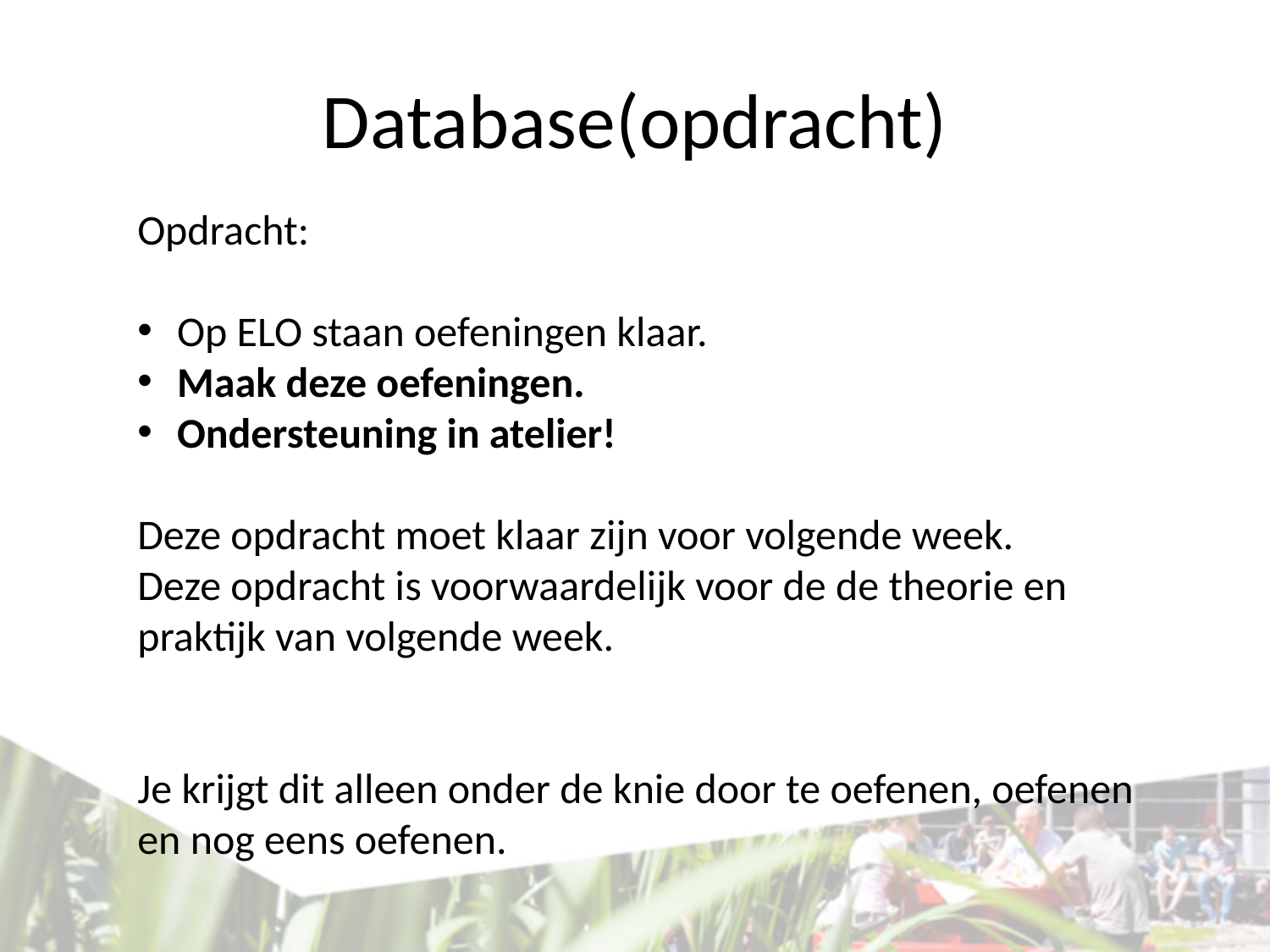

# Database(opdracht)
Opdracht:

Op ELO staan oefeningen klaar.
Maak deze oefeningen.
Ondersteuning in atelier!

Deze opdracht moet klaar zijn voor volgende week.
Deze opdracht is voorwaardelijk voor de de theorie en praktijk van volgende week.

Je krijgt dit alleen onder de knie door te oefenen, oefenen en nog eens oefenen.